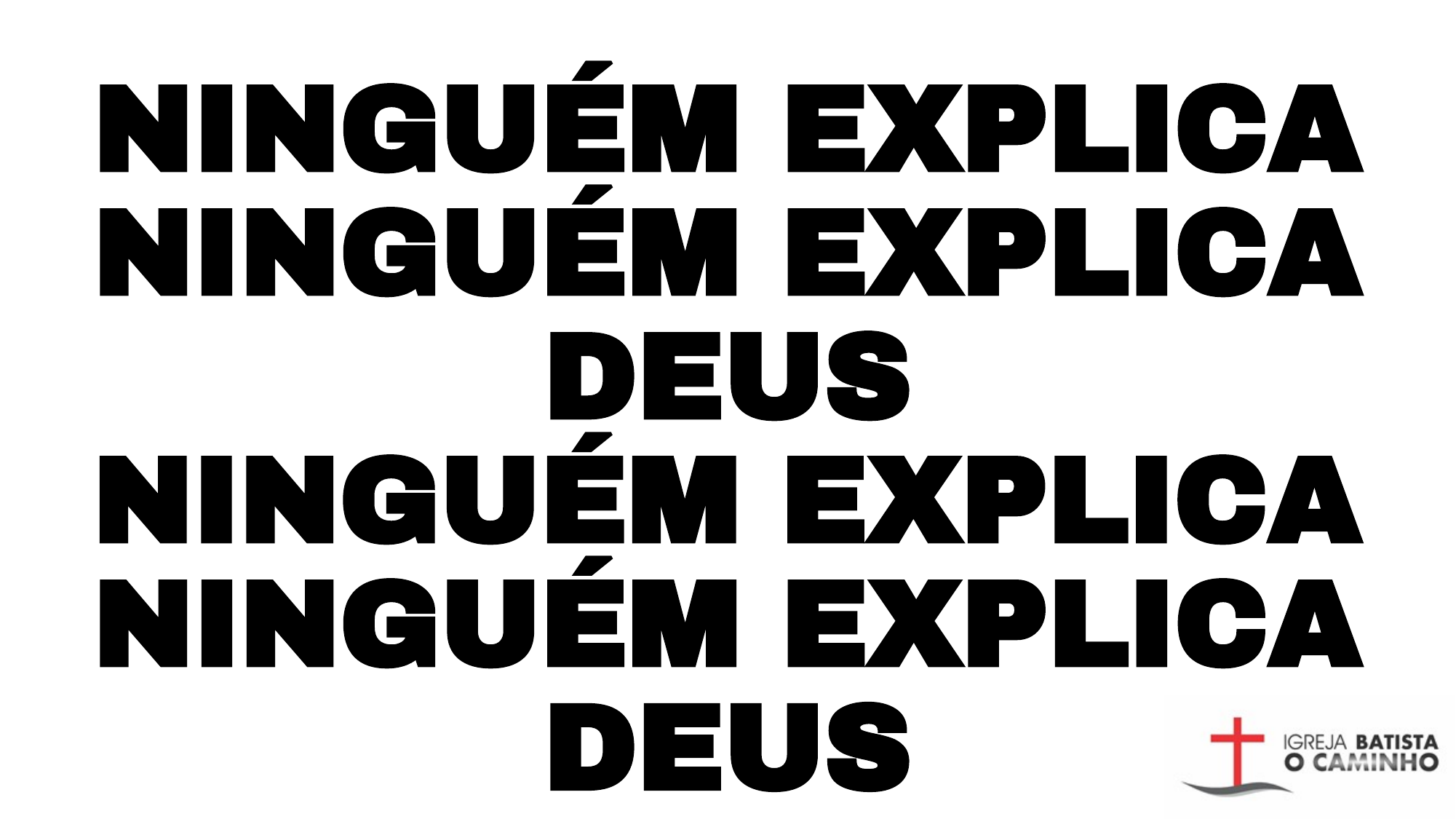

# NINGUÉM EXPLICA NINGUÉM EXPLICA DEUS NINGUÉM EXPLICA NINGUÉM EXPLICA DEUS